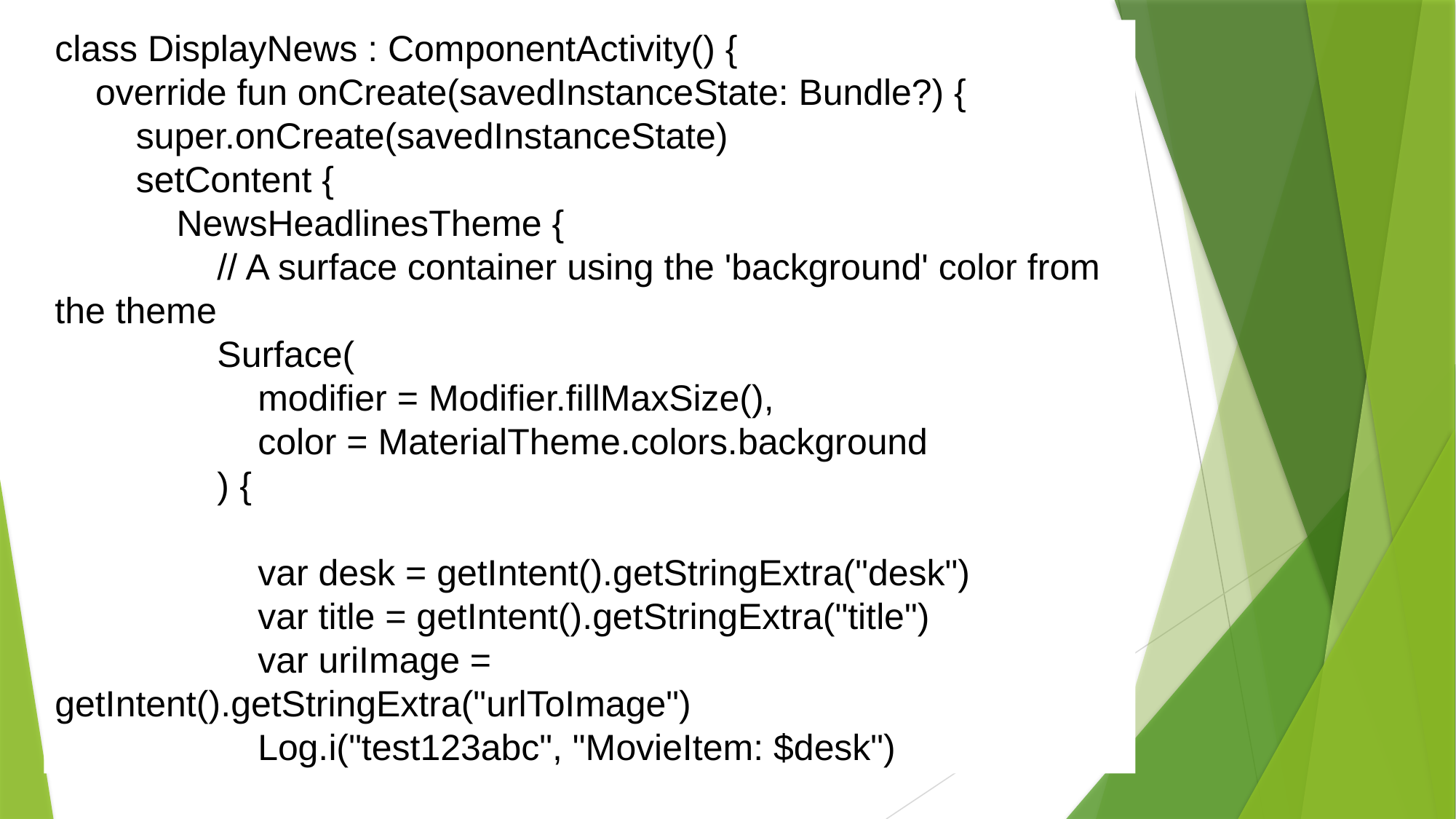

class DisplayNews : ComponentActivity() {
    override fun onCreate(savedInstanceState: Bundle?) {
        super.onCreate(savedInstanceState)
        setContent {
            NewsHeadlinesTheme {
                // A surface container using the 'background' color from the theme
                Surface(
                    modifier = Modifier.fillMaxSize(),
                    color = MaterialTheme.colors.background
                ) {
                    var desk = getIntent().getStringExtra("desk")
                    var title = getIntent().getStringExtra("title")
                    var uriImage = getIntent().getStringExtra("urlToImage")
                    Log.i("test123abc", "MovieItem: $desk")